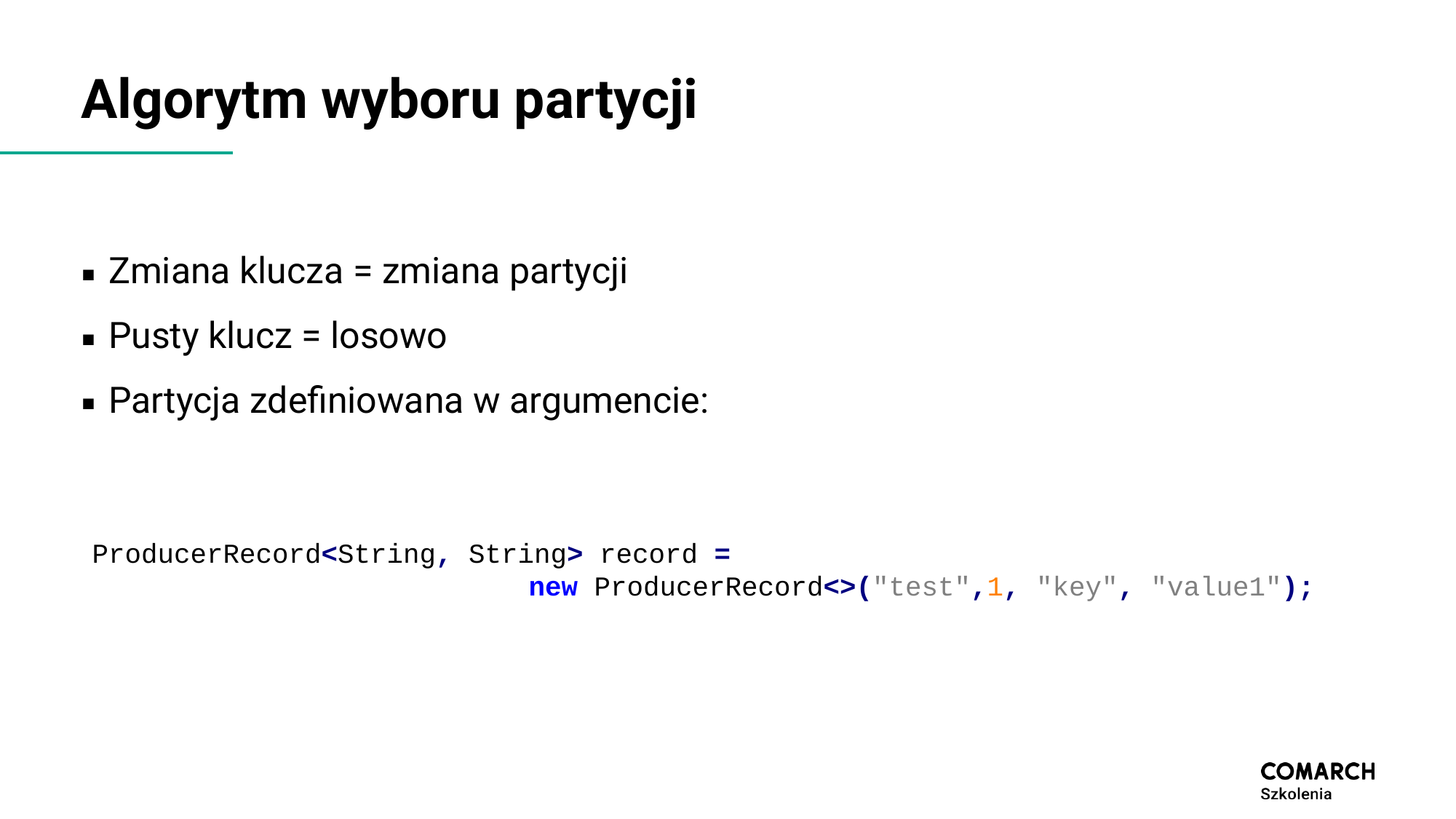

# Algorytm wyboru partycji

Zmiana klucza = zmiana partycji
Pusty klucz = losowo
Partycja zdefiniowana w argumencie:

ProducerRecord<String, String> record =
				new ProducerRecord<>("test",1, "key", "value1");